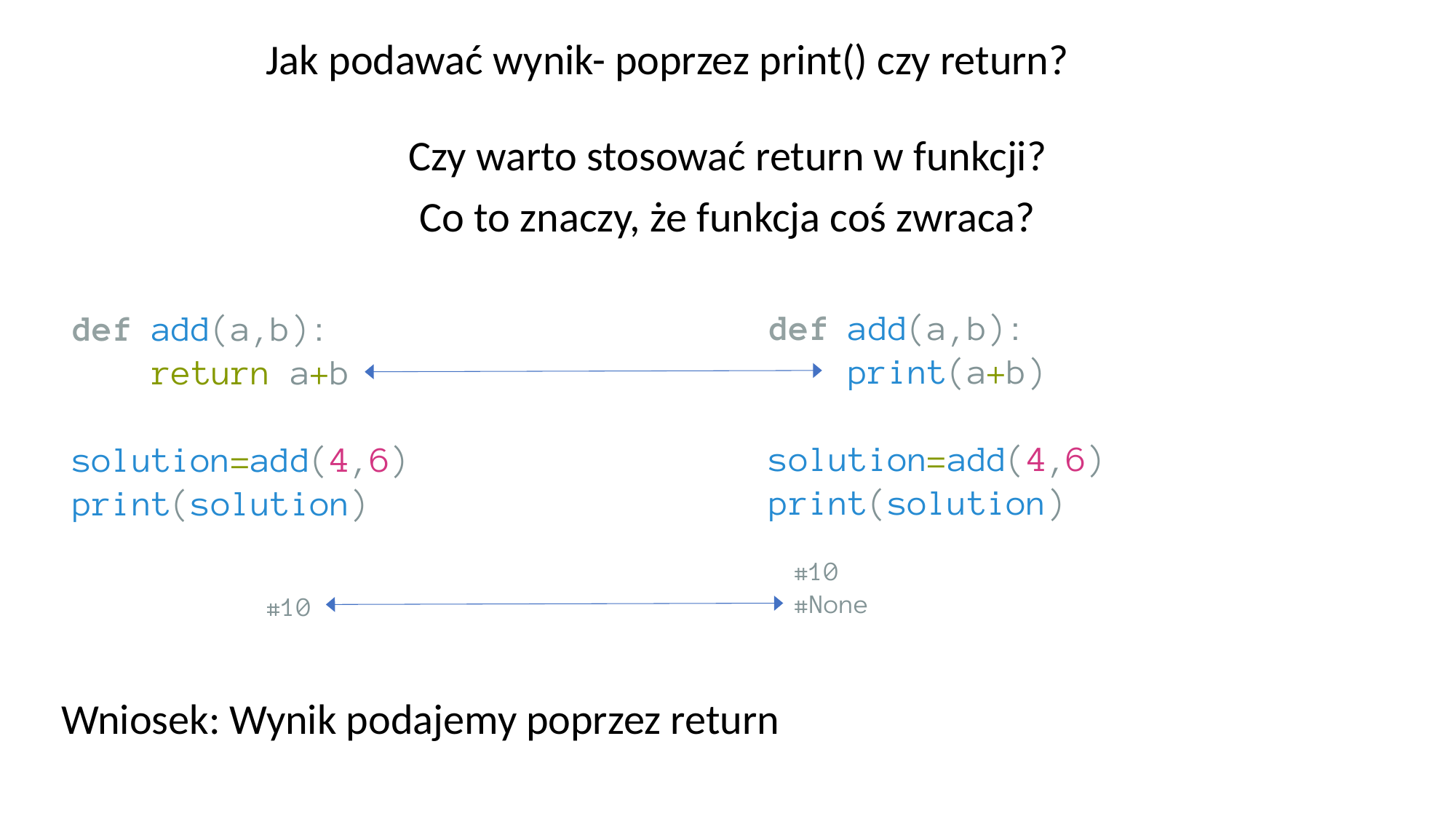

# Jak podawać wynik- poprzez print() czy return?
Czy warto stosować return w funkcji?
Co to znaczy, że funkcja coś zwraca?
def add(a,b):
    print(a+b)
solution=add(4,6)
print(solution)
def add(a,b):
    return a+b
solution=add(4,6)
print(solution)

             #10
#10
#None
Wniosek: Wynik podajemy poprzez return